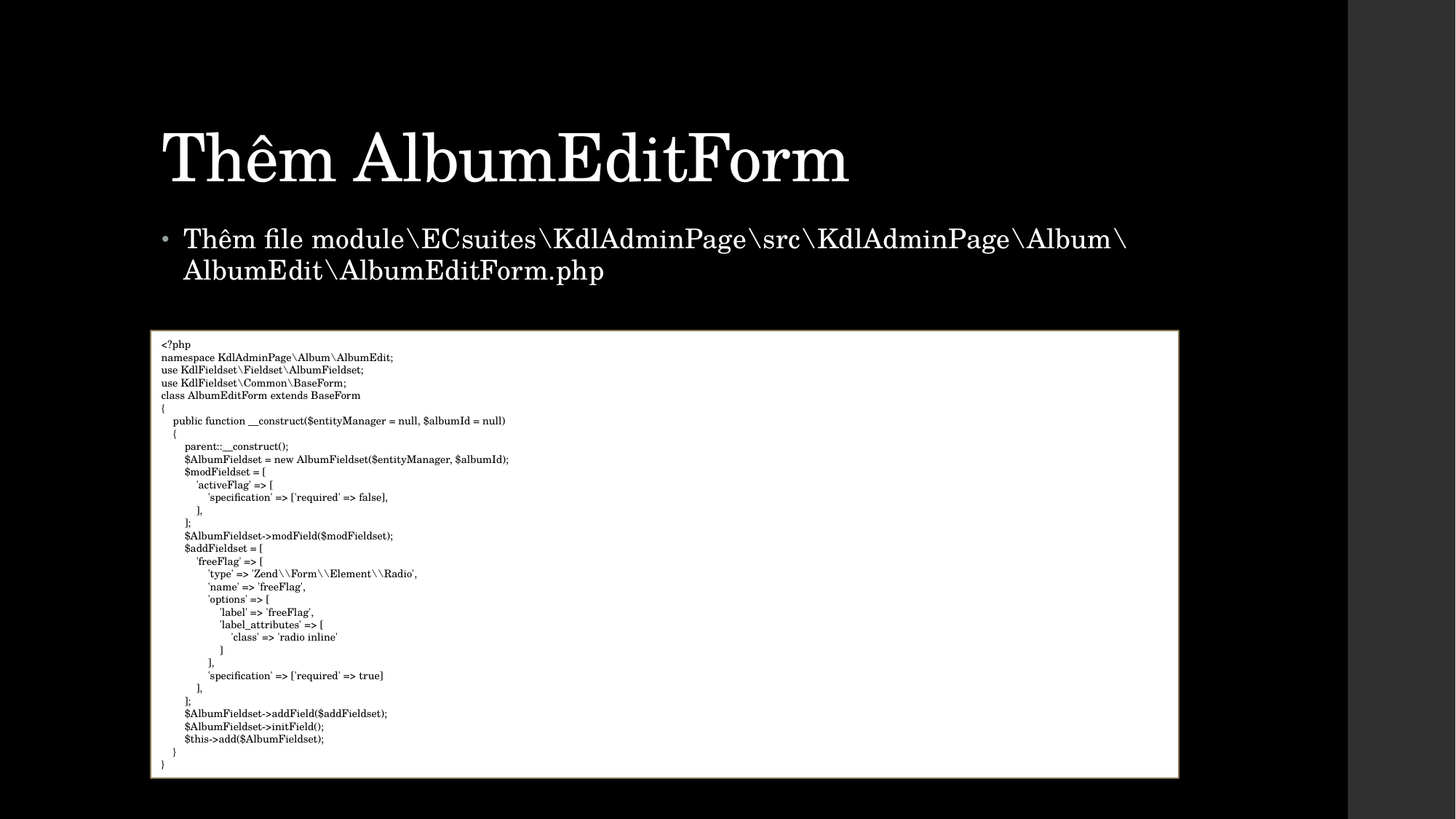

# Thêm AlbumEditForm
Thêm file module\ECsuites\KdlAdminPage\src\KdlAdminPage\Album\AlbumEdit\AlbumEditForm.php
<?php
namespace KdlAdminPage\Album\AlbumEdit;
use KdlFieldset\Fieldset\AlbumFieldset;
use KdlFieldset\Common\BaseForm;
class AlbumEditForm extends BaseForm
{
    public function __construct($entityManager = null, $albumId = null)
    {
        parent::__construct();
        $AlbumFieldset = new AlbumFieldset($entityManager, $albumId);
        $modFieldset = [
            'activeFlag' => [
                'specification' => ['required' => false],
            ],
        ];
        $AlbumFieldset->modField($modFieldset);
        $addFieldset = [
            'freeFlag' => [
                'type' => 'Zend\\Form\\Element\\Radio',
                'name' => 'freeFlag',
                'options' => [
                    'label' => 'freeFlag',
                    'label_attributes' => [
                        'class' => 'radio inline'
                    ]
                ],
                'specification' => ['required' => true]
            ],
        ];
        $AlbumFieldset->addField($addFieldset);
        $AlbumFieldset->initField();
        $this->add($AlbumFieldset);
    }
}